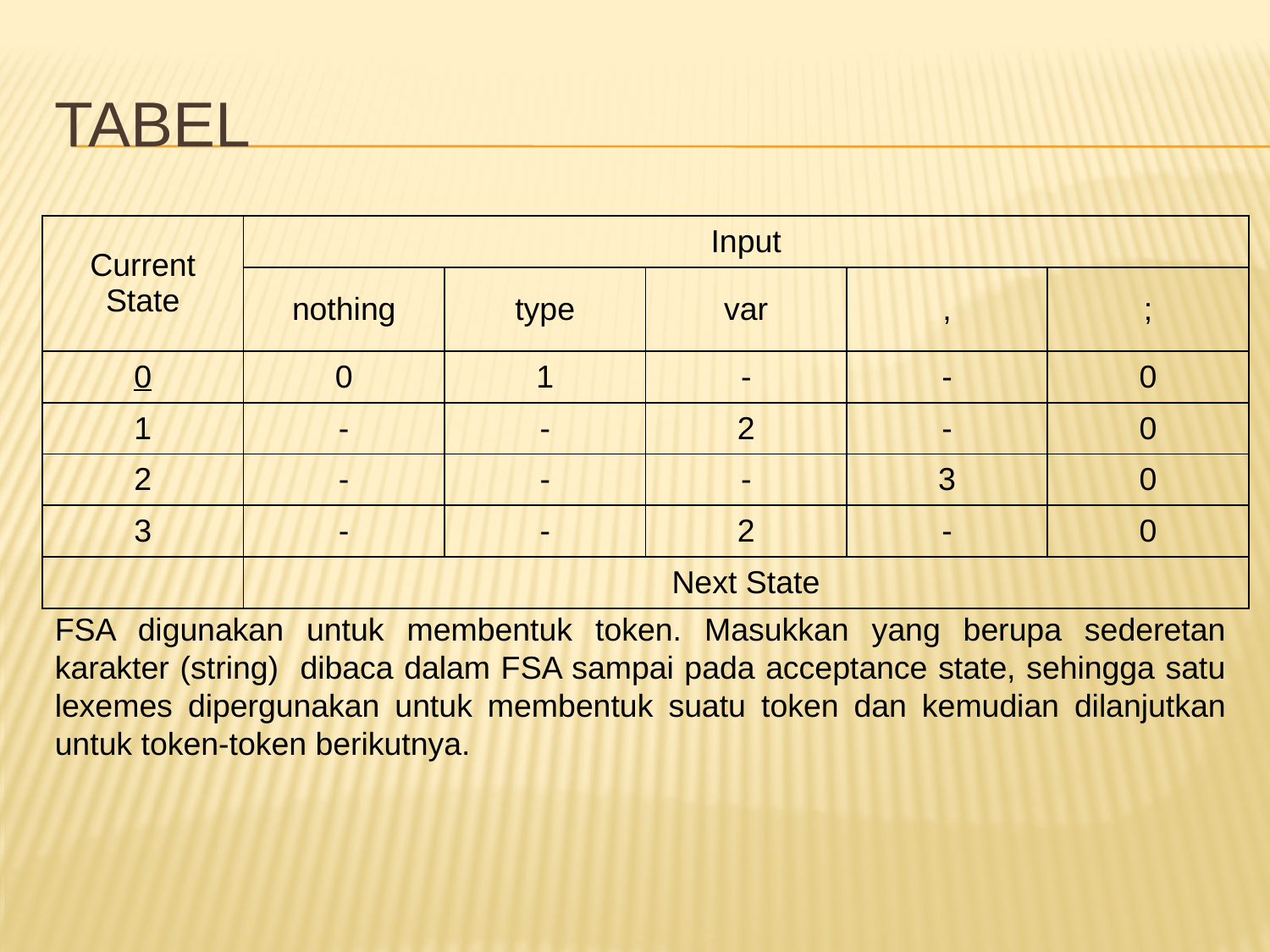

# Tabel
| Current State | Input |  |  |  |  |
| --- | --- | --- | --- | --- | --- |
|  | nothing | type | var | , | ; |
| 0 | 0 | 1 | - | - | 0 |
| 1 | - | - | 2 | - | 0 |
| 2 | - | - | - | 3 | 0 |
| 3 | - | - | 2 | - | 0 |
|  | Next State |  |  |  |  |
FSA digunakan untuk membentuk token. Masukkan yang berupa sederetan karakter (string)  dibaca dalam FSA sampai pada acceptance state, sehingga satu lexemes dipergunakan untuk membentuk suatu token dan kemudian dilanjutkan untuk token-token berikutnya.